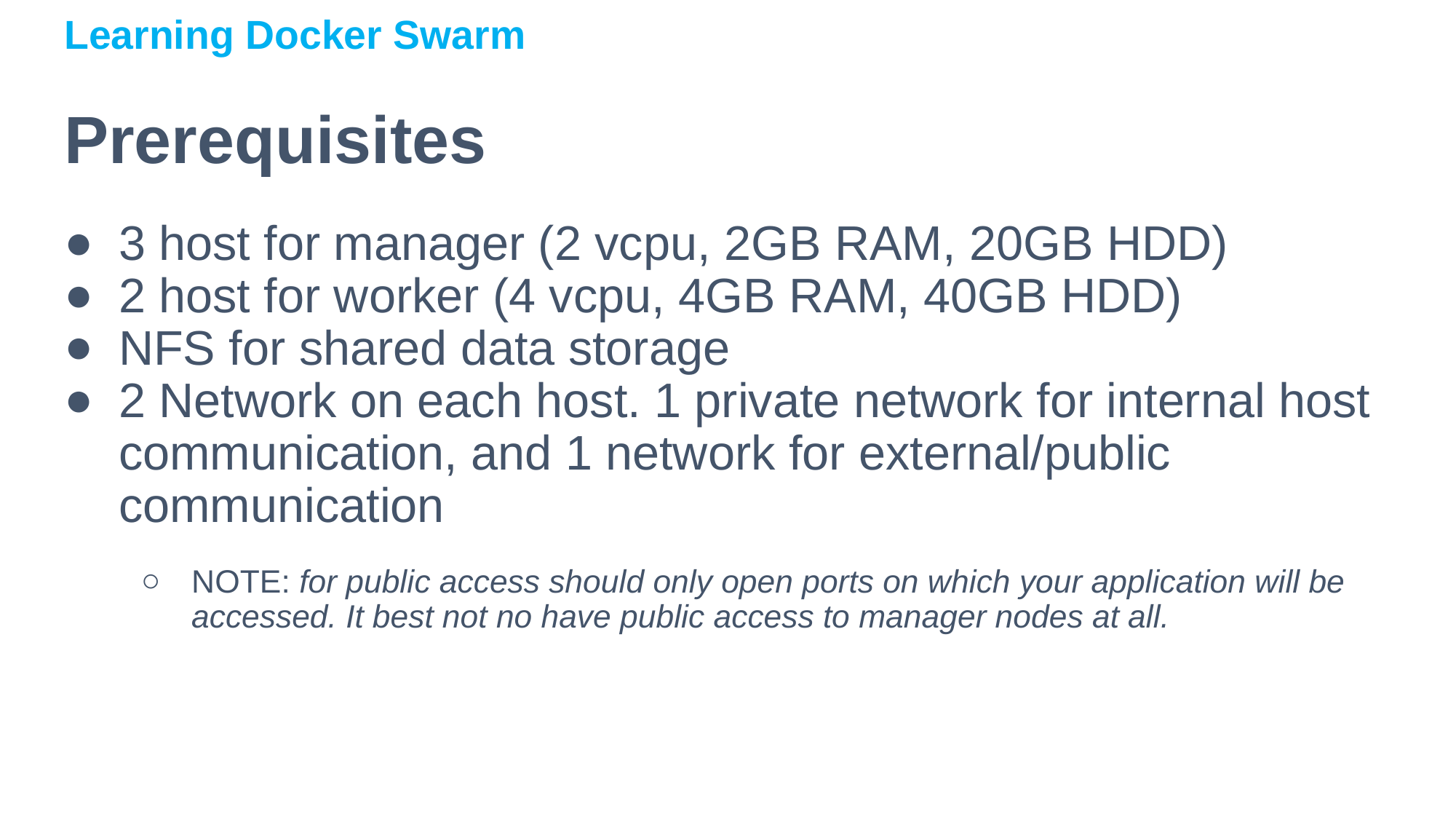

Learning Docker Swarm
# Prerequisites
3 host for manager (2 vcpu, 2GB RAM, 20GB HDD)
2 host for worker (4 vcpu, 4GB RAM, 40GB HDD)
NFS for shared data storage
2 Network on each host. 1 private network for internal host communication, and 1 network for external/public communication
NOTE: for public access should only open ports on which your application will be accessed. It best not no have public access to manager nodes at all.